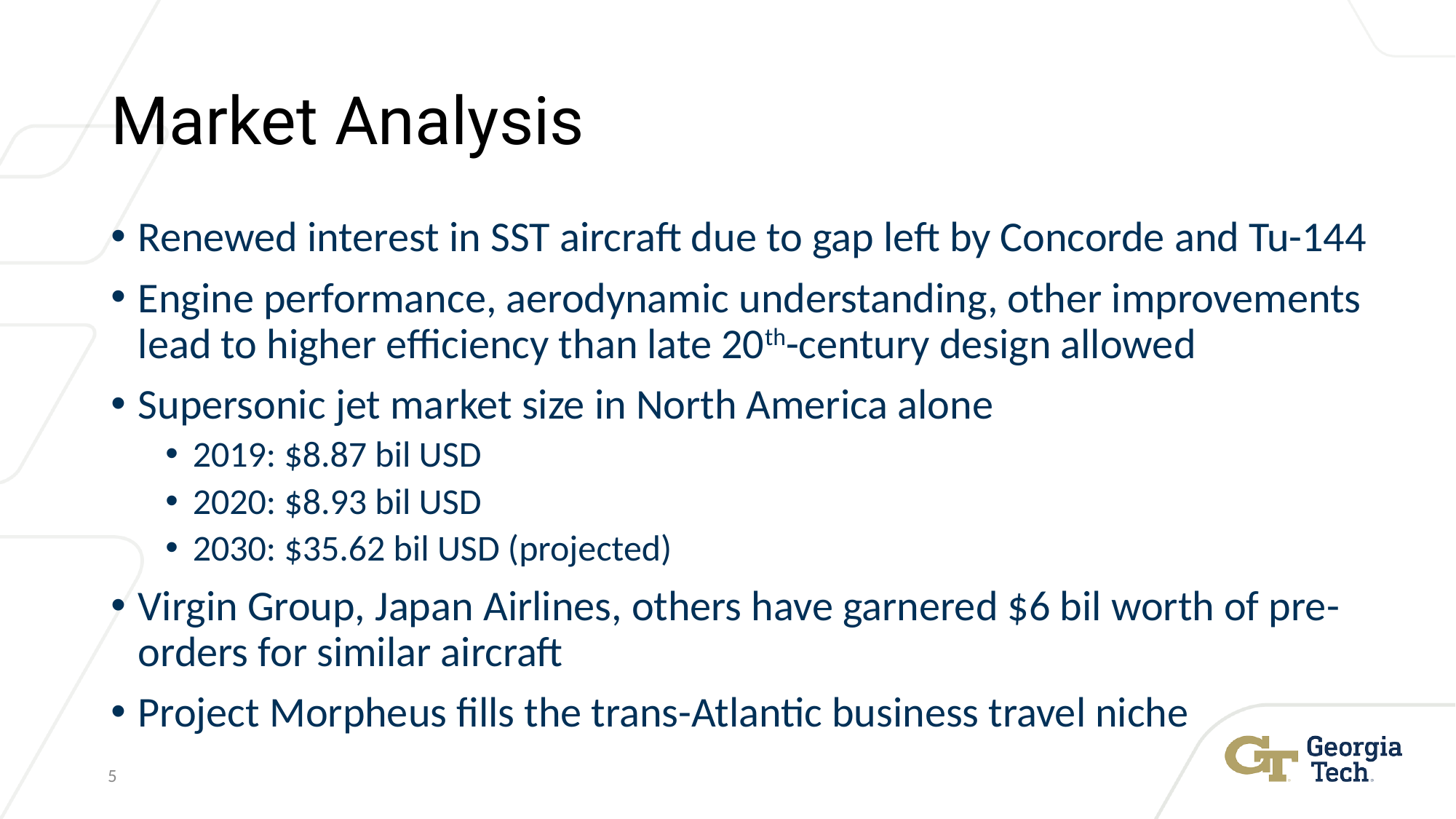

# Market Analysis
Renewed interest in SST aircraft due to gap left by Concorde and Tu-144
Engine performance, aerodynamic understanding, other improvements lead to higher efficiency than late 20th-century design allowed
Supersonic jet market size in North America alone
2019: $8.87 bil USD
2020: $8.93 bil USD
2030: $35.62 bil USD (projected)
Virgin Group, Japan Airlines, others have garnered $6 bil worth of pre-orders for similar aircraft
Project Morpheus fills the trans-Atlantic business travel niche
5